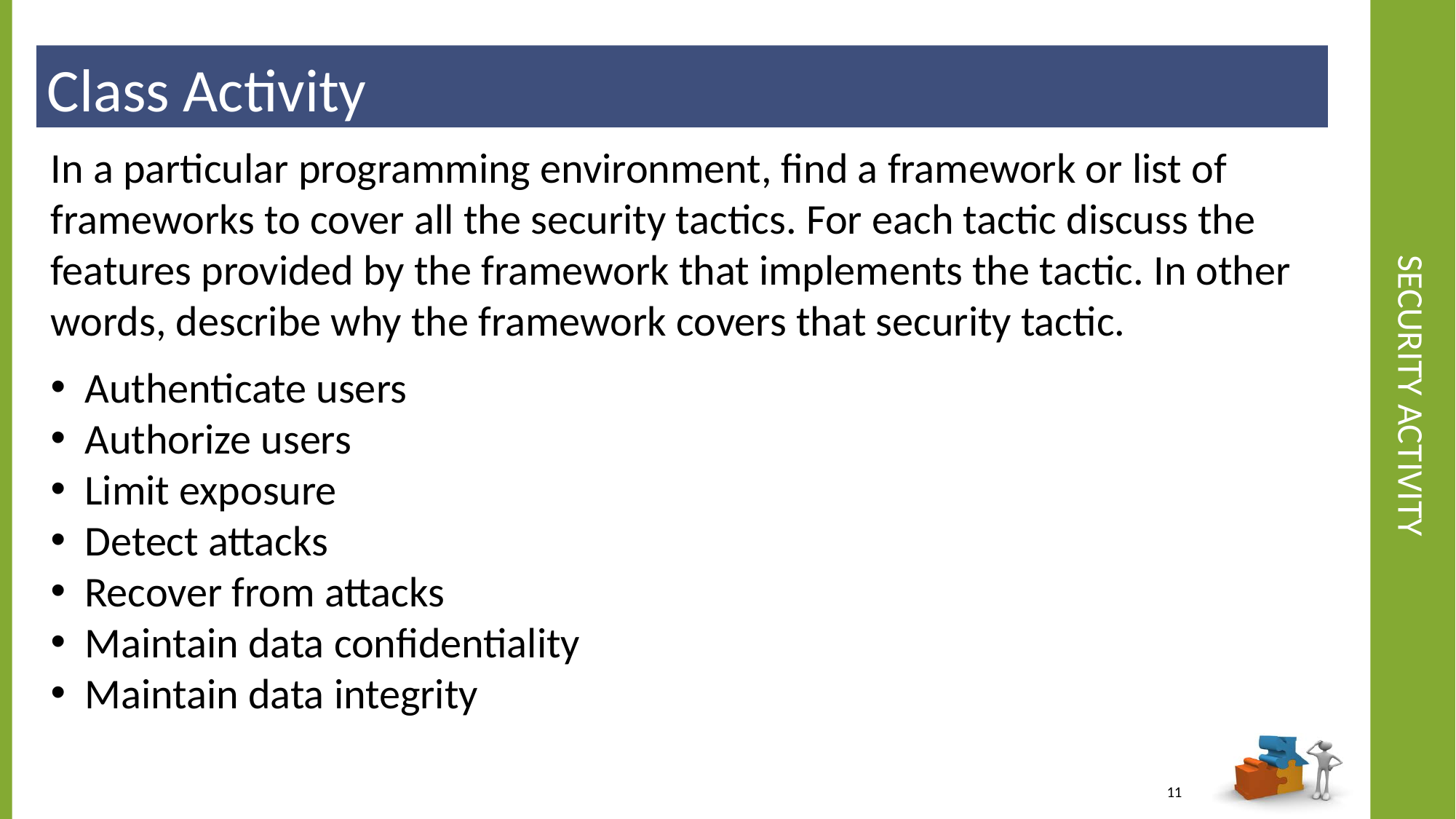

Class Activity
# Security Activity
In a particular programming environment, find a framework or list of frameworks to cover all the security tactics. For each tactic discuss the features provided by the framework that implements the tactic. In other words, describe why the framework covers that security tactic.

Authenticate users
Authorize users
Limit exposure
Detect attacks
Recover from attacks
Maintain data confidentiality
Maintain data integrity
11